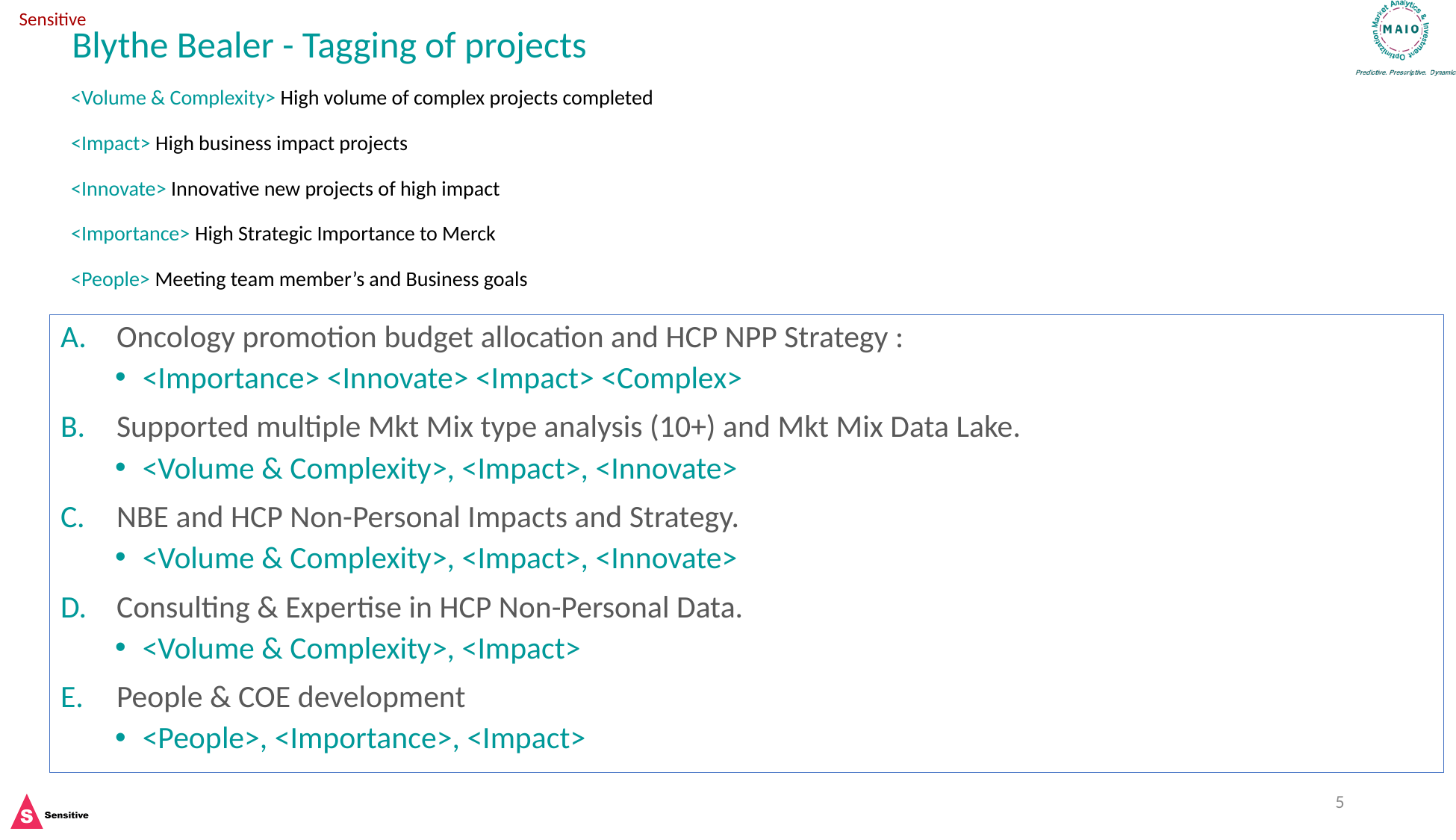

# Blythe Bealer - Tagging of projects
<Volume & Complexity> High volume of complex projects completed

<Impact> High business impact projects

<Innovate> Innovative new projects of high impact

<Importance> High Strategic Importance to Merck

<People> Meeting team member’s and Business goals
Oncology promotion budget allocation and HCP NPP Strategy :
<Importance> <Innovate> <Impact> <Complex>
Supported multiple Mkt Mix type analysis (10+) and Mkt Mix Data Lake.
<Volume & Complexity>, <Impact>, <Innovate>
NBE and HCP Non-Personal Impacts and Strategy.
<Volume & Complexity>, <Impact>, <Innovate>
Consulting & Expertise in HCP Non-Personal Data.
<Volume & Complexity>, <Impact>
People & COE development
<People>, <Importance>, <Impact>
5